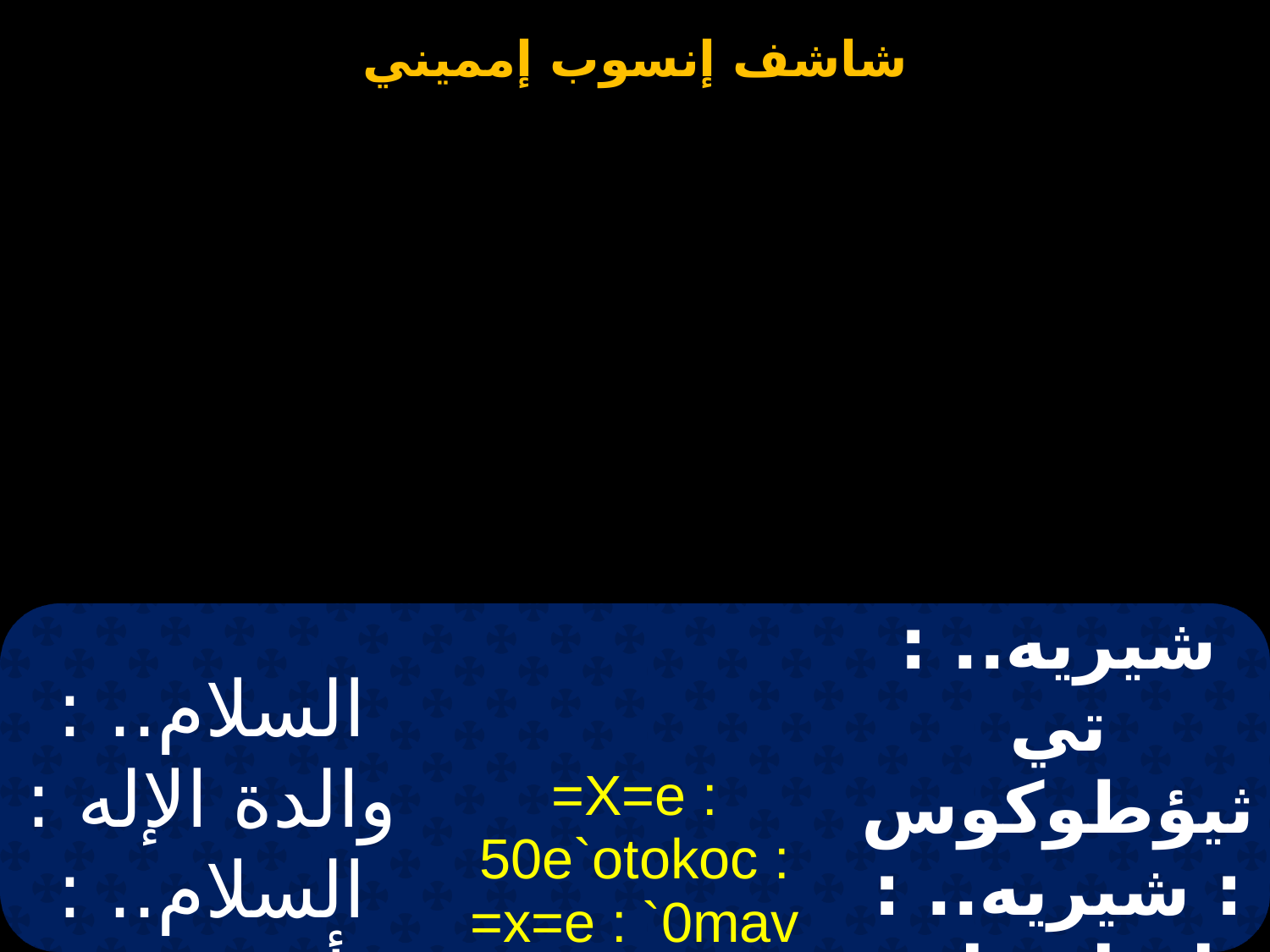

| السلام.. : والدة الإله : السلام.. : أم يسوع المسيح | =X=e : 50e`otokoc : =x=e : `0mav `nI=3=c P=x=c | شيريه.. : تي ثيؤطوكوس : شيريه.. : إثماف إن إيسوس بي إخرستوس |
| --- | --- | --- |